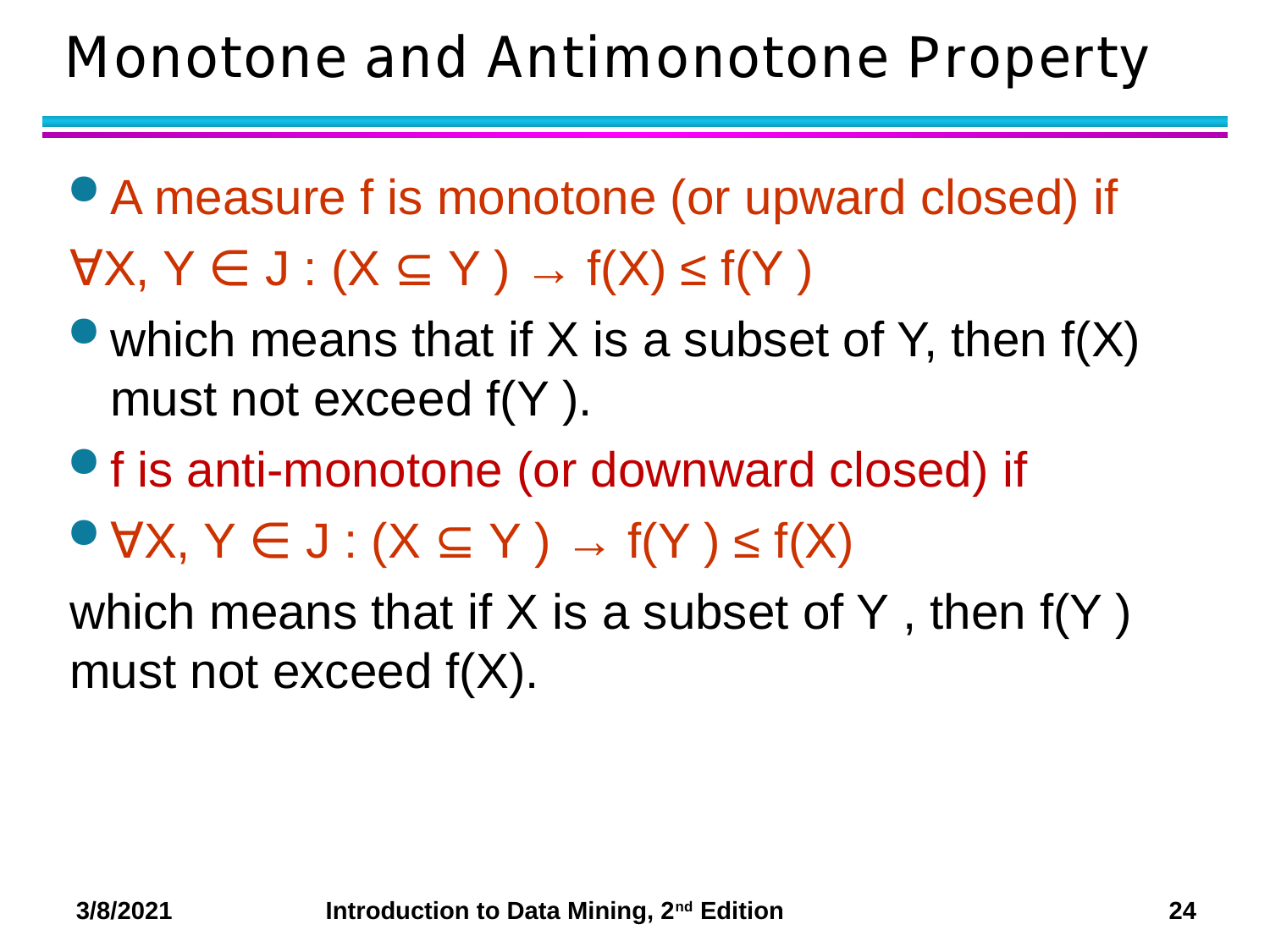

# Monotone and Antimonotone Property
A measure f is monotone (or upward closed) if
∀X, Y ∈ J : (X ⊆ Y ) → f(X) ≤ f(Y )
which means that if X is a subset of Y, then f(X) must not exceed f(Y ).
f is anti-monotone (or downward closed) if
∀X, Y ∈ J : (X ⊆ Y ) → f(Y ) ≤ f(X)
which means that if X is a subset of Y , then f(Y ) must not exceed f(X).